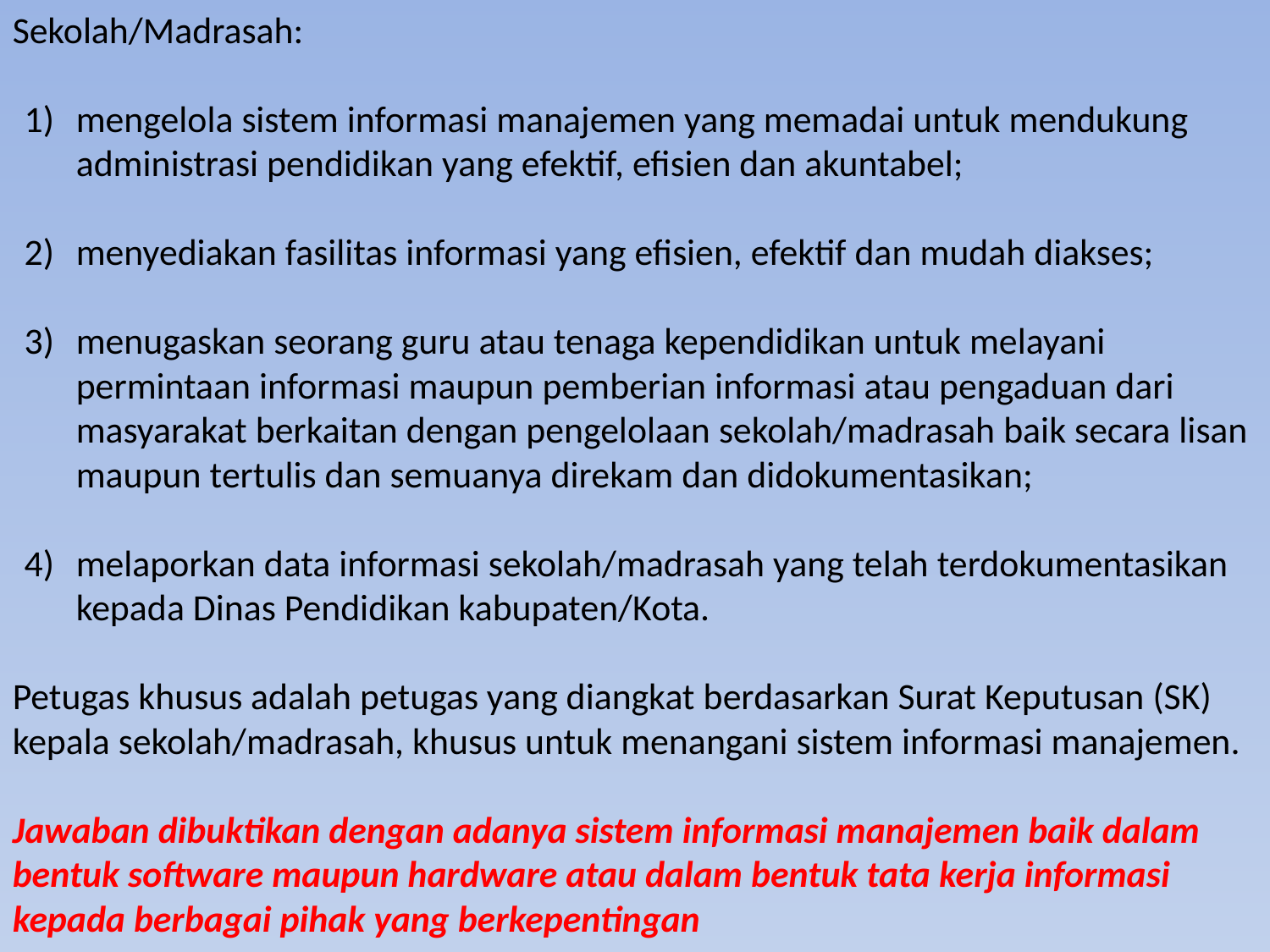

Sekolah/Madrasah:

1) 	mengelola sistem informasi manajemen yang memadai untuk mendukung administrasi pendidikan yang efektif, efisien dan akuntabel;

2) 	menyediakan fasilitas informasi yang efisien, efektif dan mudah diakses;

3) 	menugaskan seorang guru atau tenaga kependidikan untuk melayani permintaan informasi maupun pemberian informasi atau pengaduan dari masyarakat berkaitan dengan pengelolaan sekolah/madrasah baik secara lisan maupun tertulis dan semuanya direkam dan didokumentasikan;

4) 	melaporkan data informasi sekolah/madrasah yang telah terdokumentasikan kepada Dinas Pendidikan kabupaten/Kota.

Petugas khusus adalah petugas yang diangkat berdasarkan Surat Keputusan (SK) kepala sekolah/madrasah, khusus untuk menangani sistem informasi manajemen.

Jawaban dibuktikan dengan adanya sistem informasi manajemen baik dalam bentuk software maupun hardware atau dalam bentuk tata kerja informasi kepada berbagai pihak yang berkepentingan